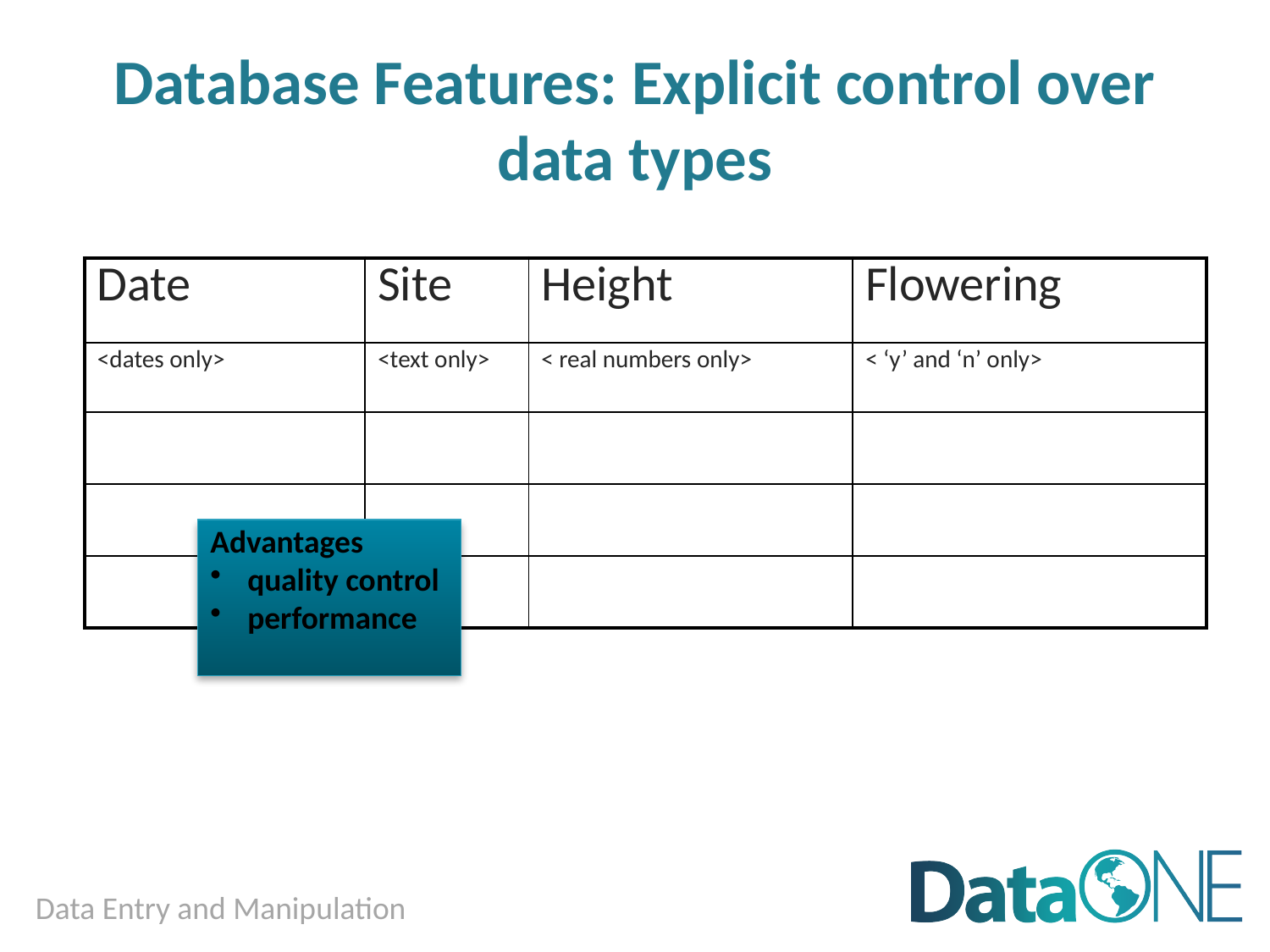

# Database Features: Explicit control over data types

| Date | Site | Height | Flowering |
| --- | --- | --- | --- |
| <dates only> | <text only> | < real numbers only> | < ‘y’ and ‘n’ only> |
|  |  |  |  |
|  |  |  |  |
|  |  |  |  |
Advantages
 quality control
 performance